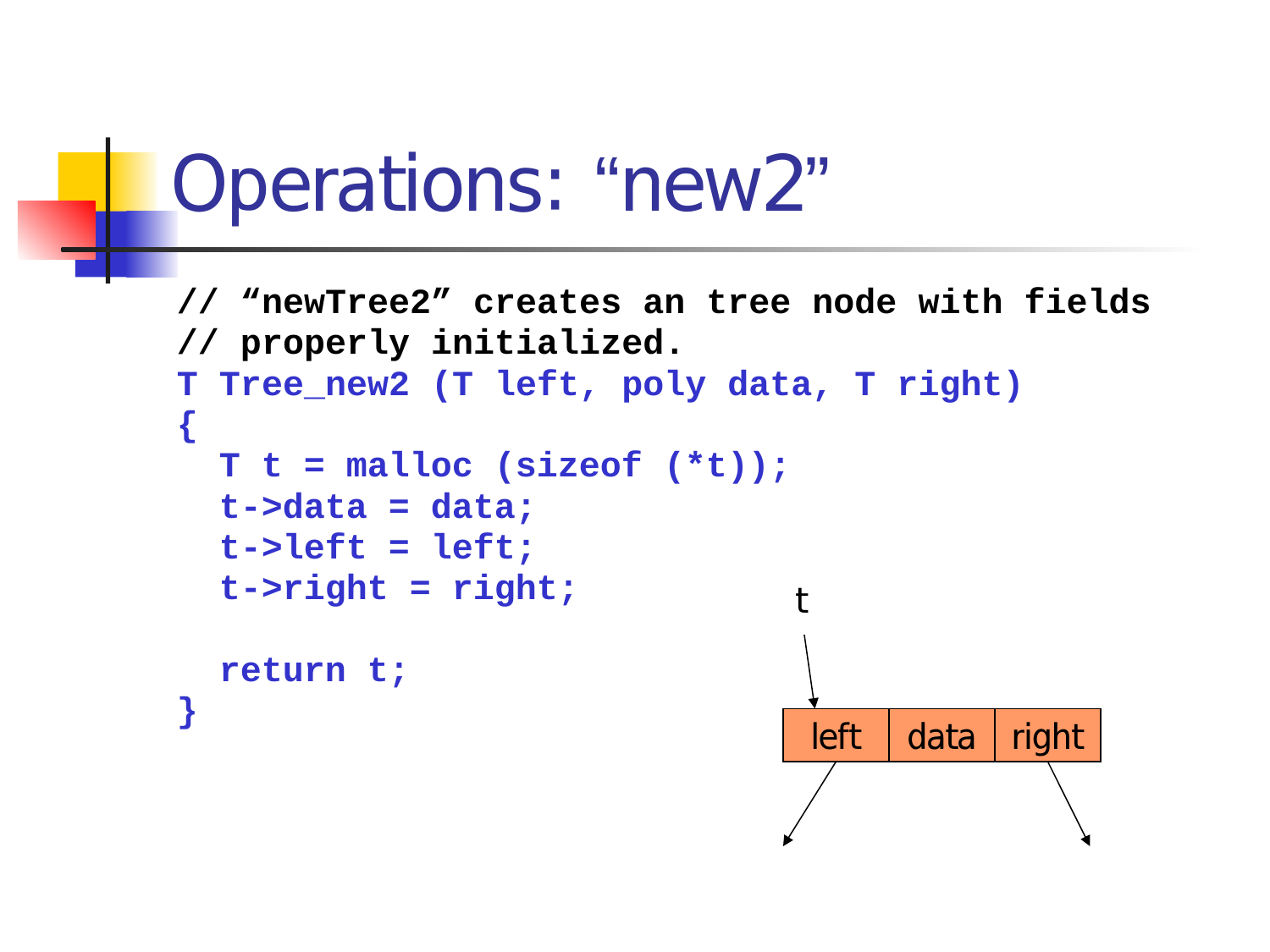

# Operations: “new2”
// “newTree2” creates an tree node with fields
// properly initialized.
T Tree_new2 (T left, poly data, T right)
{
  T t = malloc (sizeof (*t));
  t->data = data;
  t->left = left;
  t->right = right;

  return t;
}
t

left
data
right